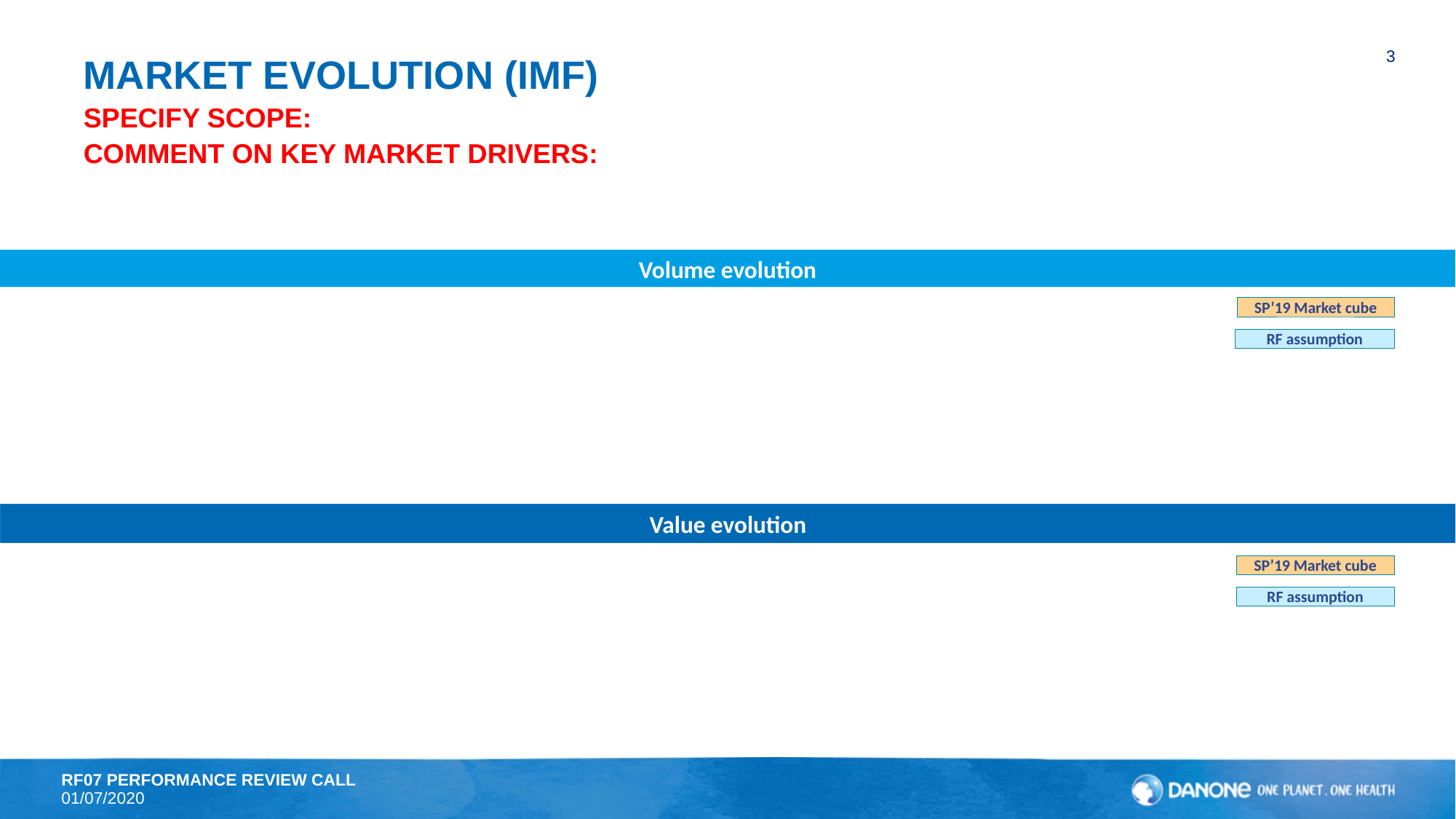

# MARKET EVOLUTION (IMF)
3
Specify scope:
Comment on key market drivers:
Volume evolution

SP’19 Market cube
RF assumption
Value evolution

SP’19 Market cube
RF assumption
RF07 PERFORMANCE REVIEW CALL
01/07/2020